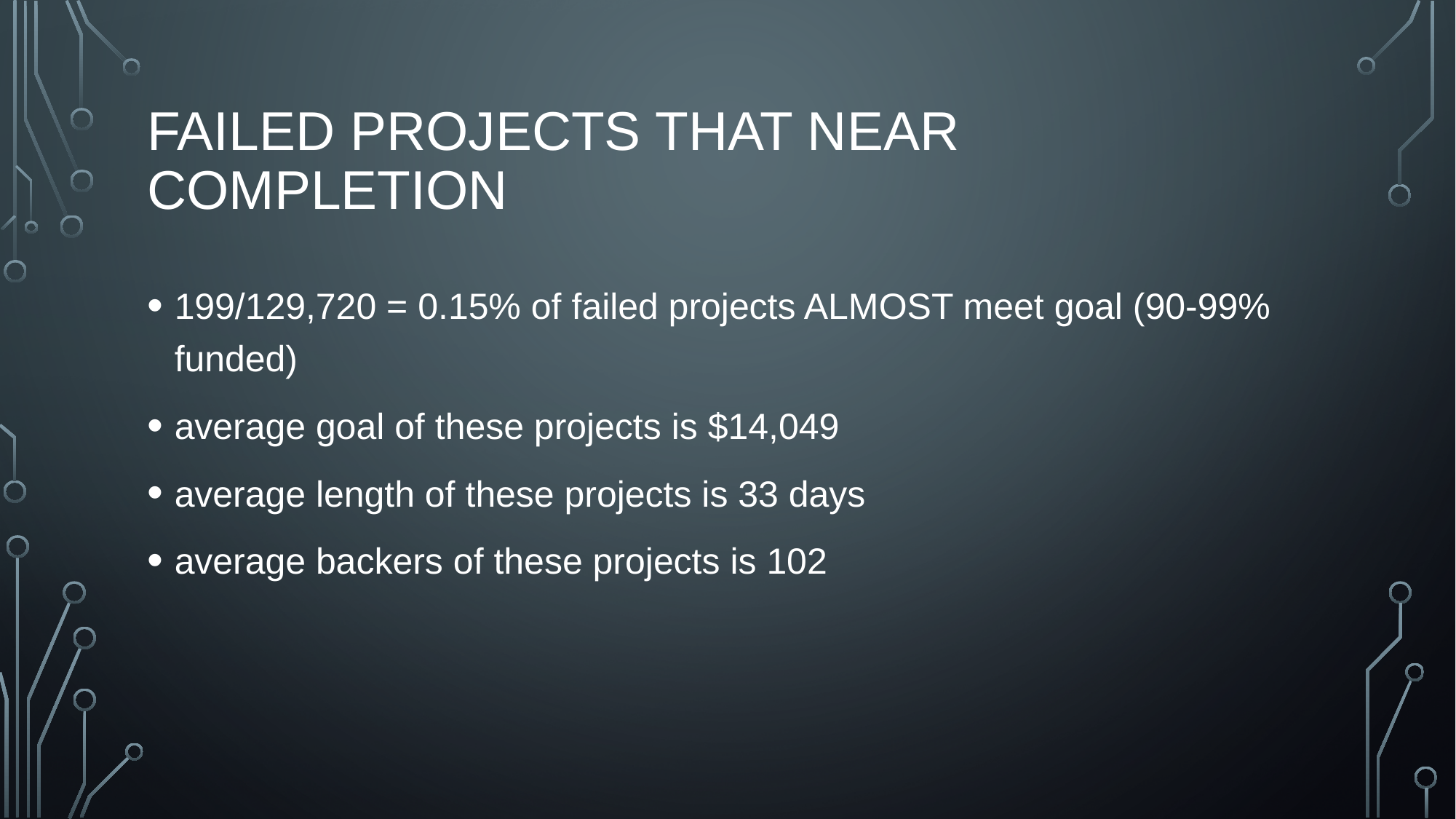

# Failed projects that near completion
199/129,720 = 0.15% of failed projects ALMOST meet goal (90-99% funded)
average goal of these projects is $14,049
average length of these projects is 33 days
average backers of these projects is 102